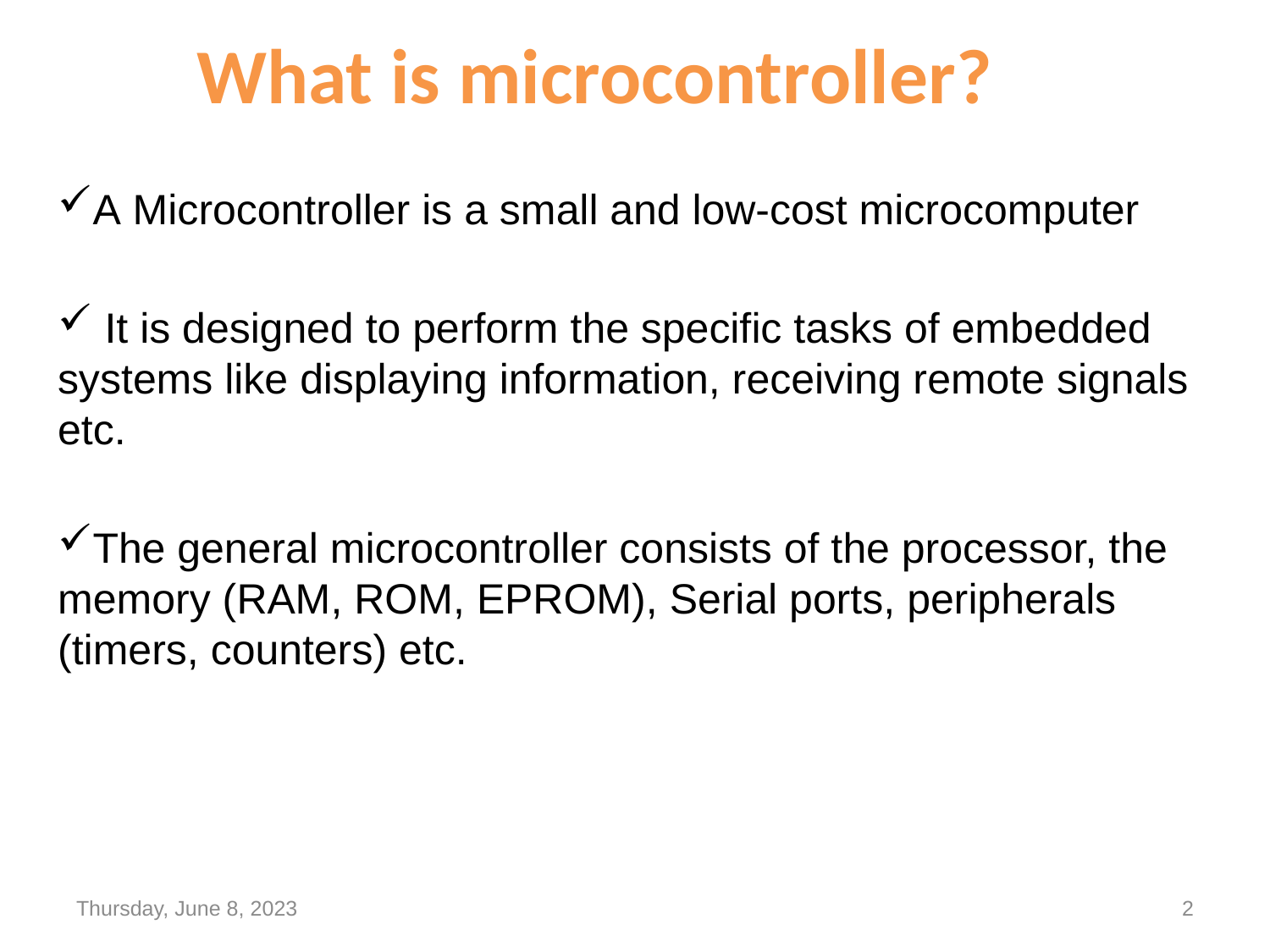

# What is microcontroller?
A Microcontroller is a small and low-cost microcomputer

 It is designed to perform the specific tasks of embedded systems like displaying information, receiving remote signals etc.

The general microcontroller consists of the processor, the memory (RAM, ROM, EPROM), Serial ports, peripherals (timers, counters) etc.

Thursday, June 8, 2023

2